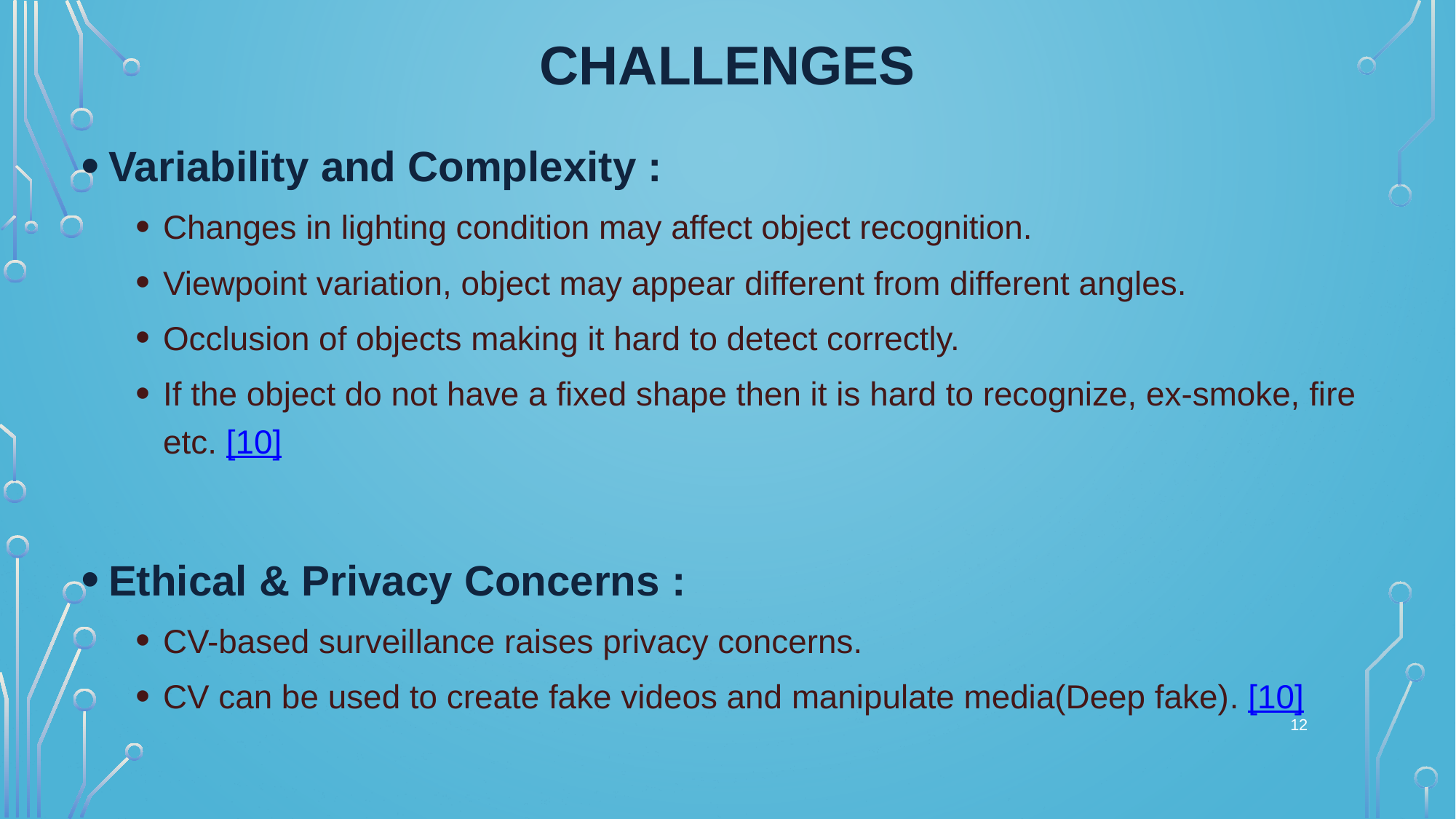

# Challenges
Variability and Complexity :
Changes in lighting condition may affect object recognition.
Viewpoint variation, object may appear different from different angles.
Occlusion of objects making it hard to detect correctly.
If the object do not have a fixed shape then it is hard to recognize, ex-smoke, fire etc. [10]

Ethical & Privacy Concerns :
CV-based surveillance raises privacy concerns.
CV can be used to create fake videos and manipulate media(Deep fake). [10]
12